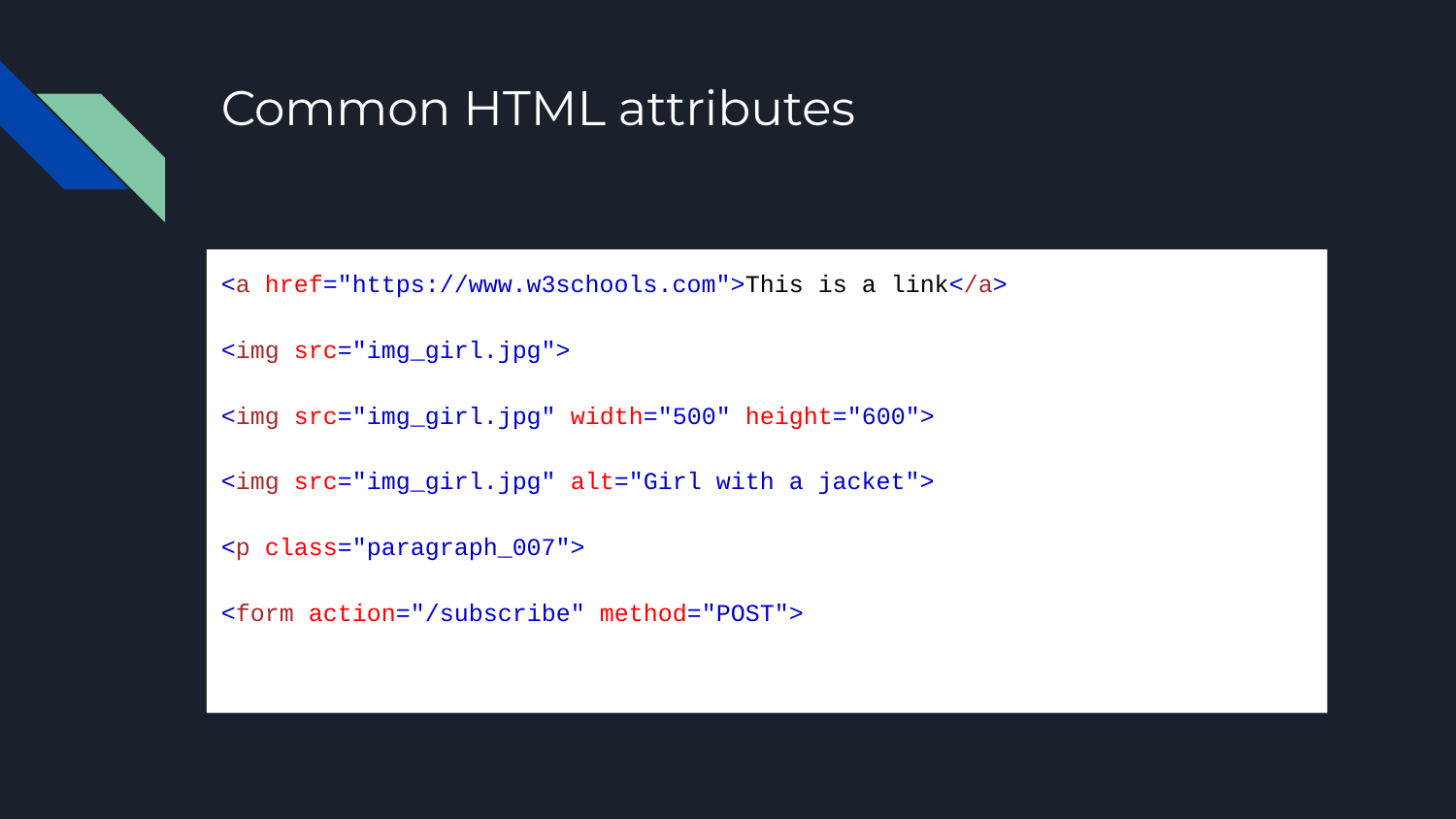

# Common HTML attributes
<a href="https://www.w3schools.com">This is a link</a>
<img src="img_girl.jpg">
<img src="img_girl.jpg" width="500" height="600">
<img src="img_girl.jpg" alt="Girl with a jacket">
<p class="paragraph_007">
<form action="/subscribe" method="POST">